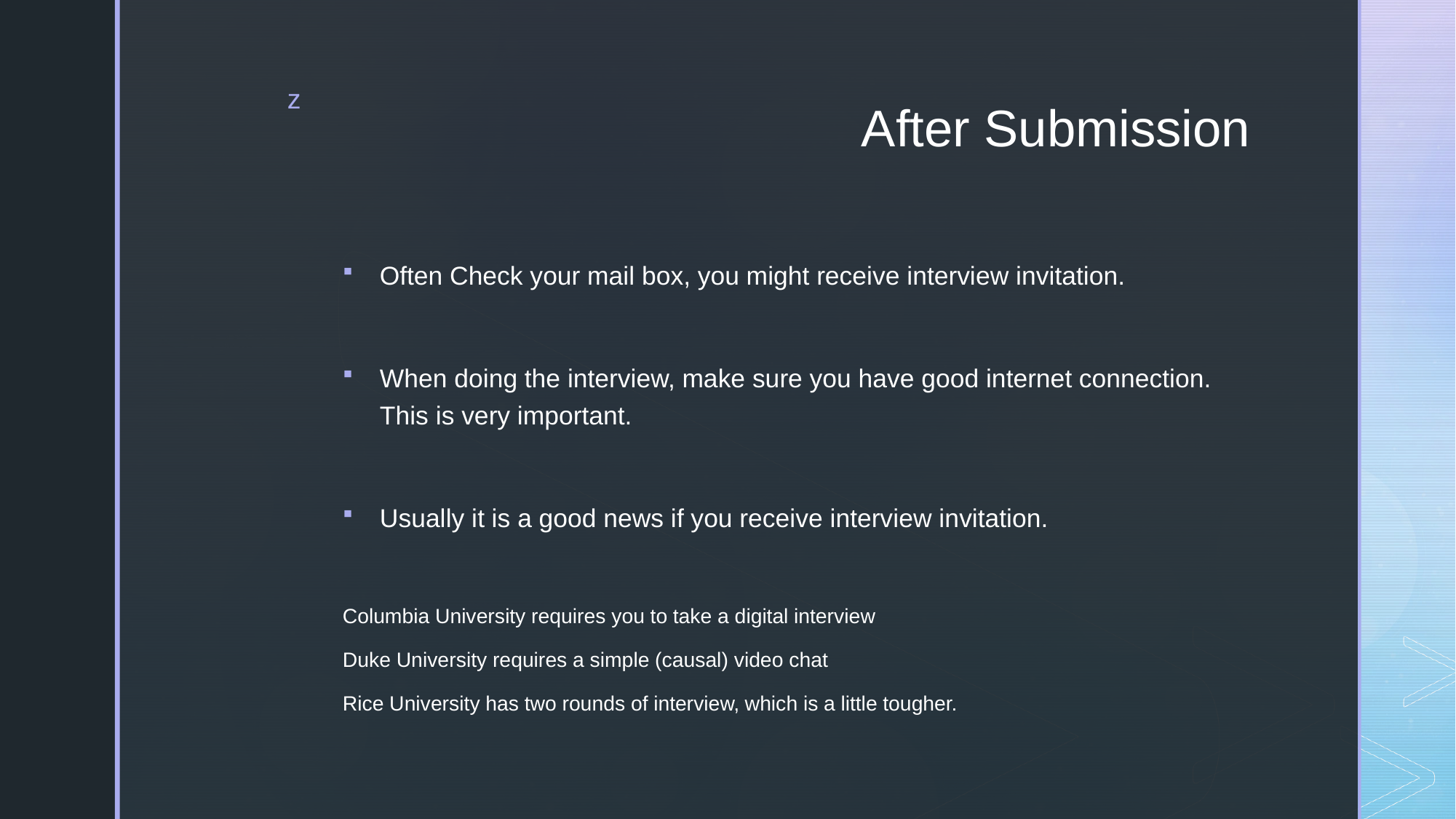

# After Submission
Often Check your mail box, you might receive interview invitation.

When doing the interview, make sure you have good internet connection. This is very important.

Usually it is a good news if you receive interview invitation.

Columbia University requires you to take a digital interview
Duke University requires a simple (causal) video chat
Rice University has two rounds of interview, which is a little tougher.